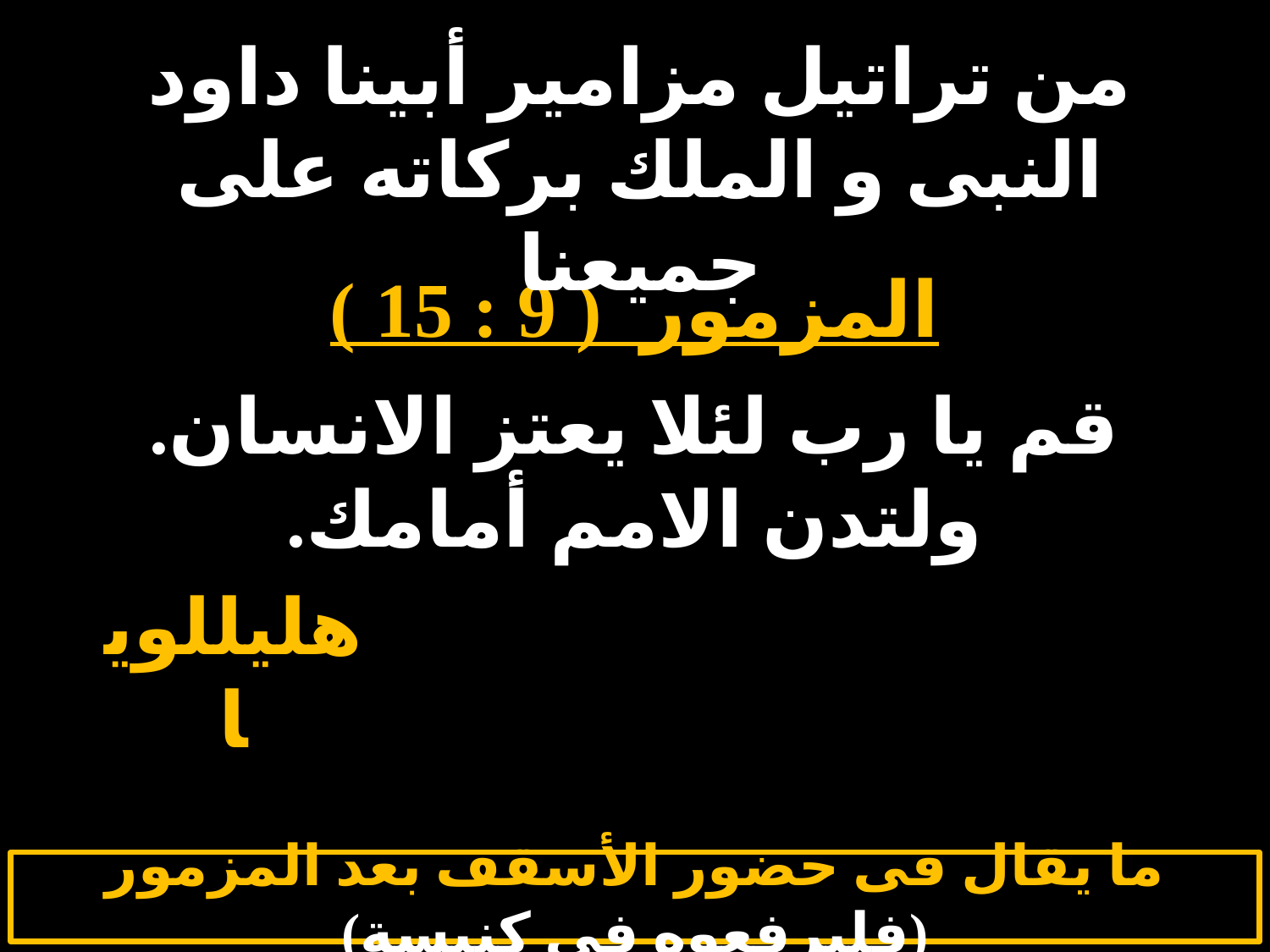

# الثلاثاء 2
من تراتيل مزامير أبينا داود النبى و الملك بركاته على جميعنا
المزمور  ( 9 : 15 )
قم يا رب لئلا يعتز الانسان. ولتدن الامم أمامك.
هليللويا
ما يقال فى حضور الأسقف بعد المزمور (فليرفعوه فى كنيسة)